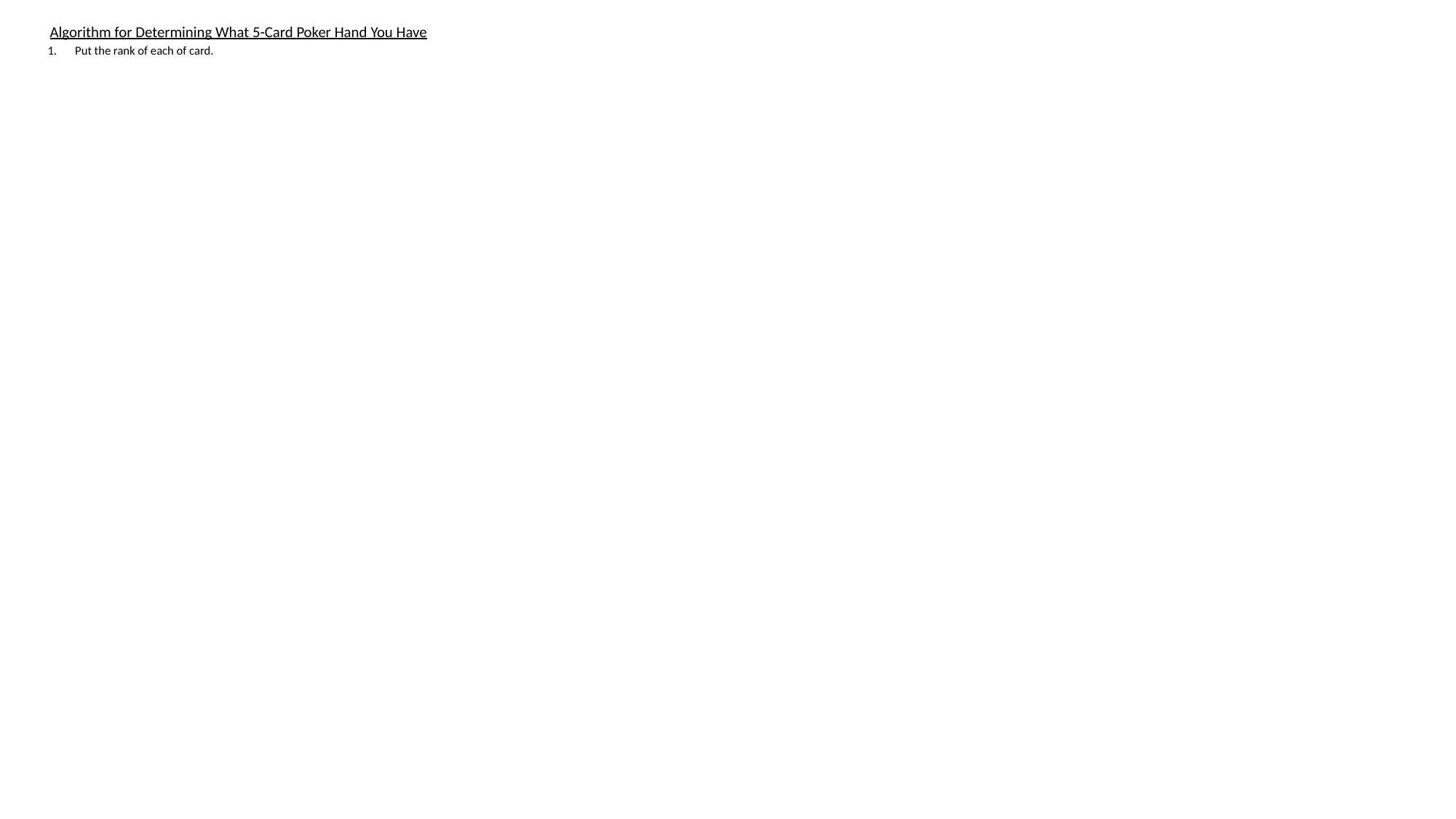

Algorithm for Determining What 5-Card Poker Hand You Have
Put the rank of each of card.